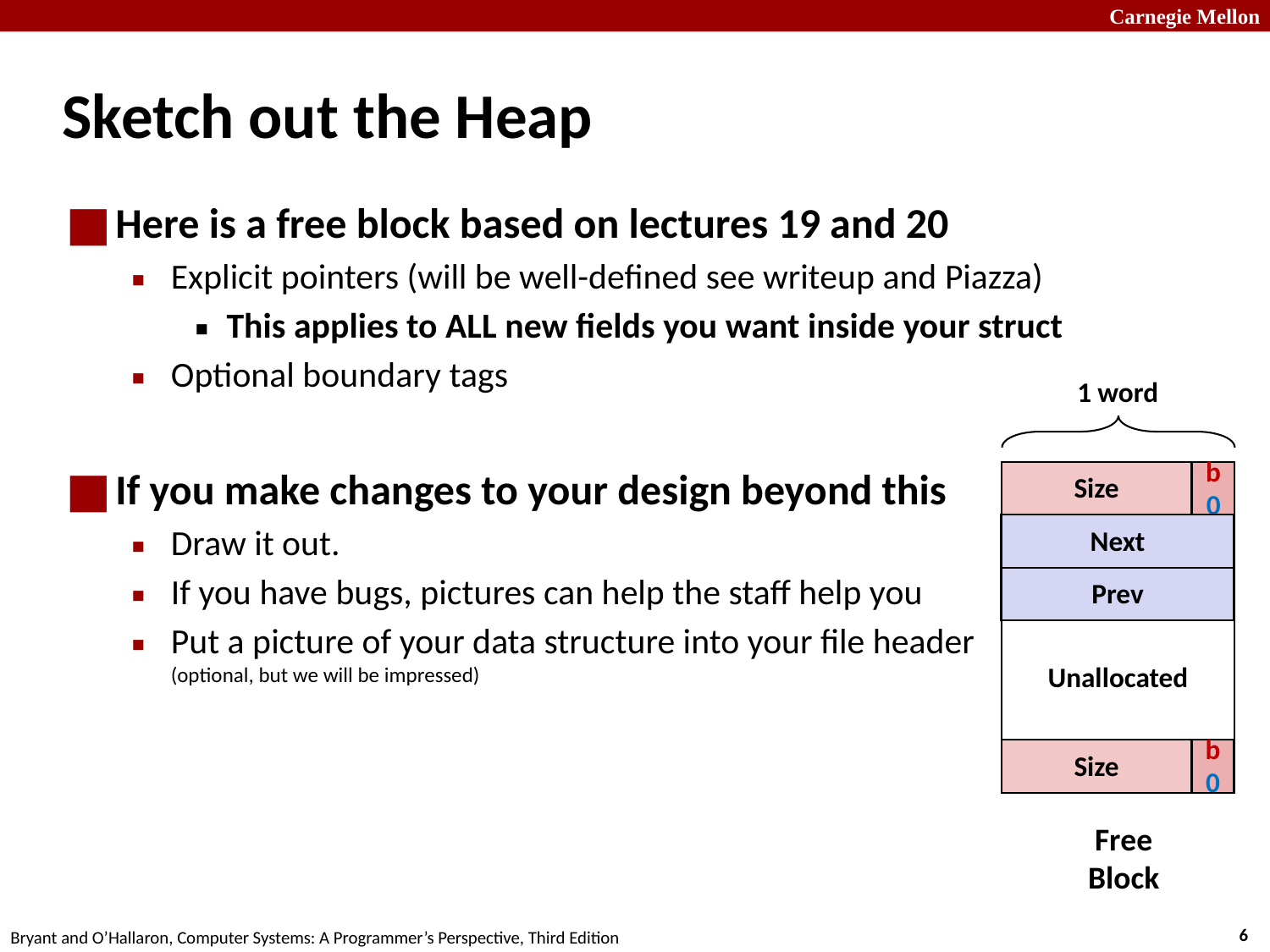

# Sketch out the Heap
Here is a free block based on lectures 19 and 20
Explicit pointers (will be well-defined see writeup and Piazza)
This applies to ALL new fields you want inside your struct
Optional boundary tags

If you make changes to your design beyond this
Draw it out.
If you have bugs, pictures can help the staff help you
Put a picture of your data structure into your file header
(optional, but we will be impressed)

1 word
Size
b0
Next

Unallocated
Prev
Size
b0
Free
Block